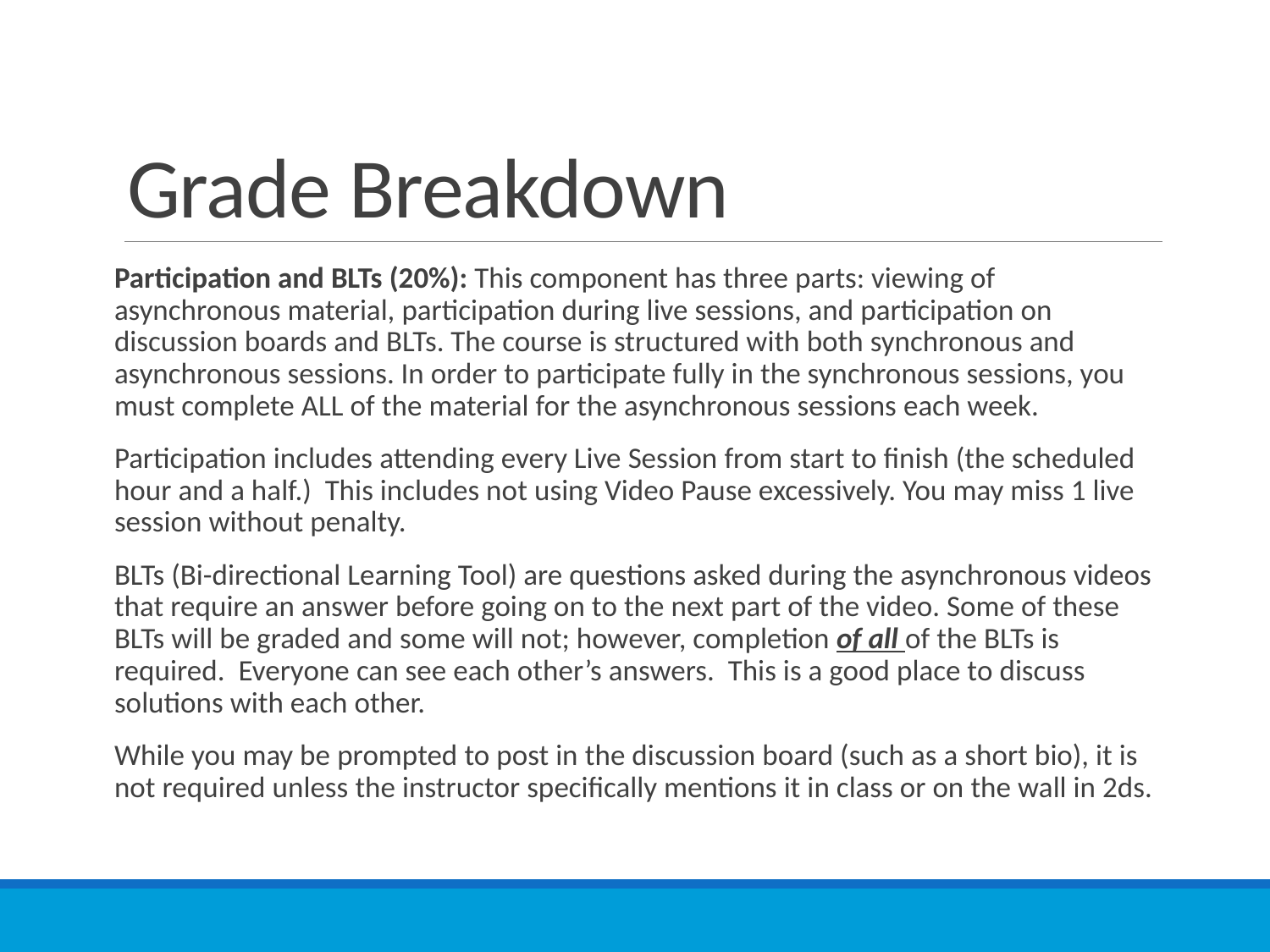

# Grade Breakdown
Participation and BLTs (20%): This component has three parts: viewing of asynchronous material, participation during live sessions, and participation on discussion boards and BLTs. The course is structured with both synchronous and asynchronous sessions. In order to participate fully in the synchronous sessions, you must complete ALL of the material for the asynchronous sessions each week.
Participation includes attending every Live Session from start to finish (the scheduled hour and a half.)  This includes not using Video Pause excessively. You may miss 1 live session without penalty.
BLTs (Bi-directional Learning Tool) are questions asked during the asynchronous videos that require an answer before going on to the next part of the video. Some of these BLTs will be graded and some will not; however, completion of all of the BLTs is required.  Everyone can see each other’s answers.  This is a good place to discuss solutions with each other.
While you may be prompted to post in the discussion board (such as a short bio), it is not required unless the instructor specifically mentions it in class or on the wall in 2ds.